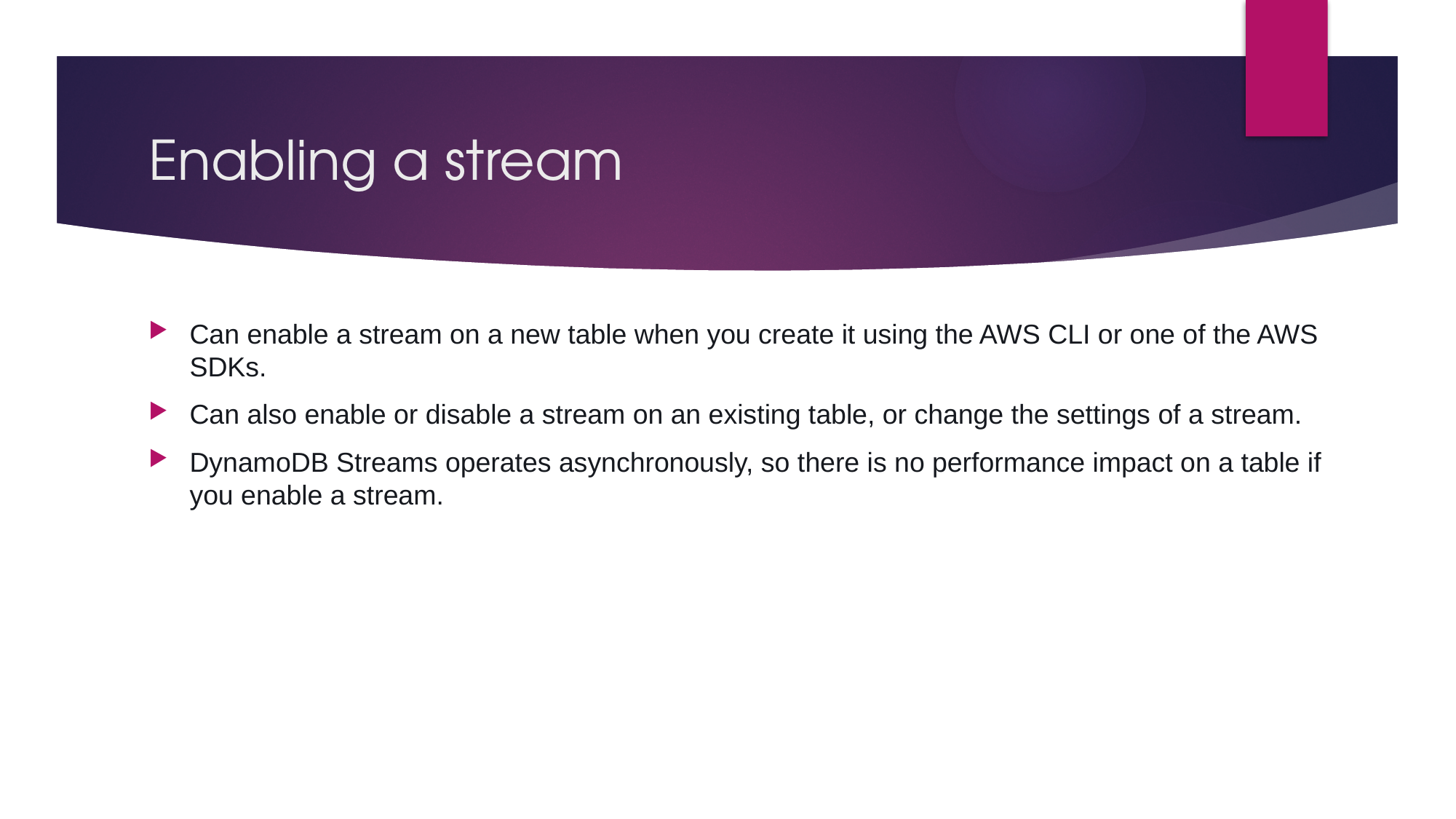

# Enabling a stream
Can enable a stream on a new table when you create it using the AWS CLI or one of the AWS SDKs.
Can also enable or disable a stream on an existing table, or change the settings of a stream.
DynamoDB Streams operates asynchronously, so there is no performance impact on a table if you enable a stream.